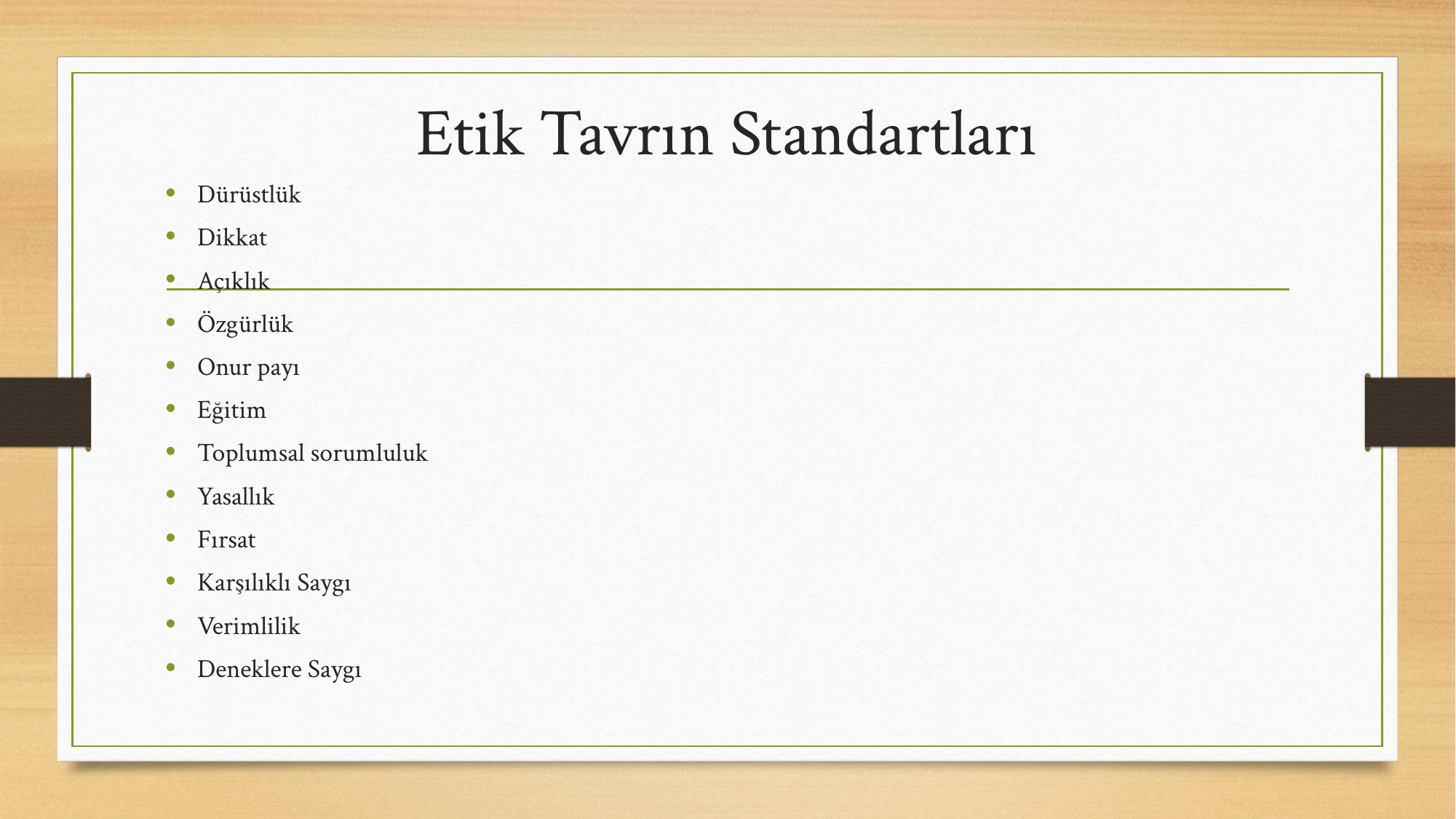

# Etik Tavrın Standartları
Dürüstlük
Dikkat
Açıklık
Özgürlük
Onur payı
Eğitim
Toplumsal sorumluluk
Yasallık
Fırsat
Karşılıklı Saygı
Verimlilik
Deneklere Saygı